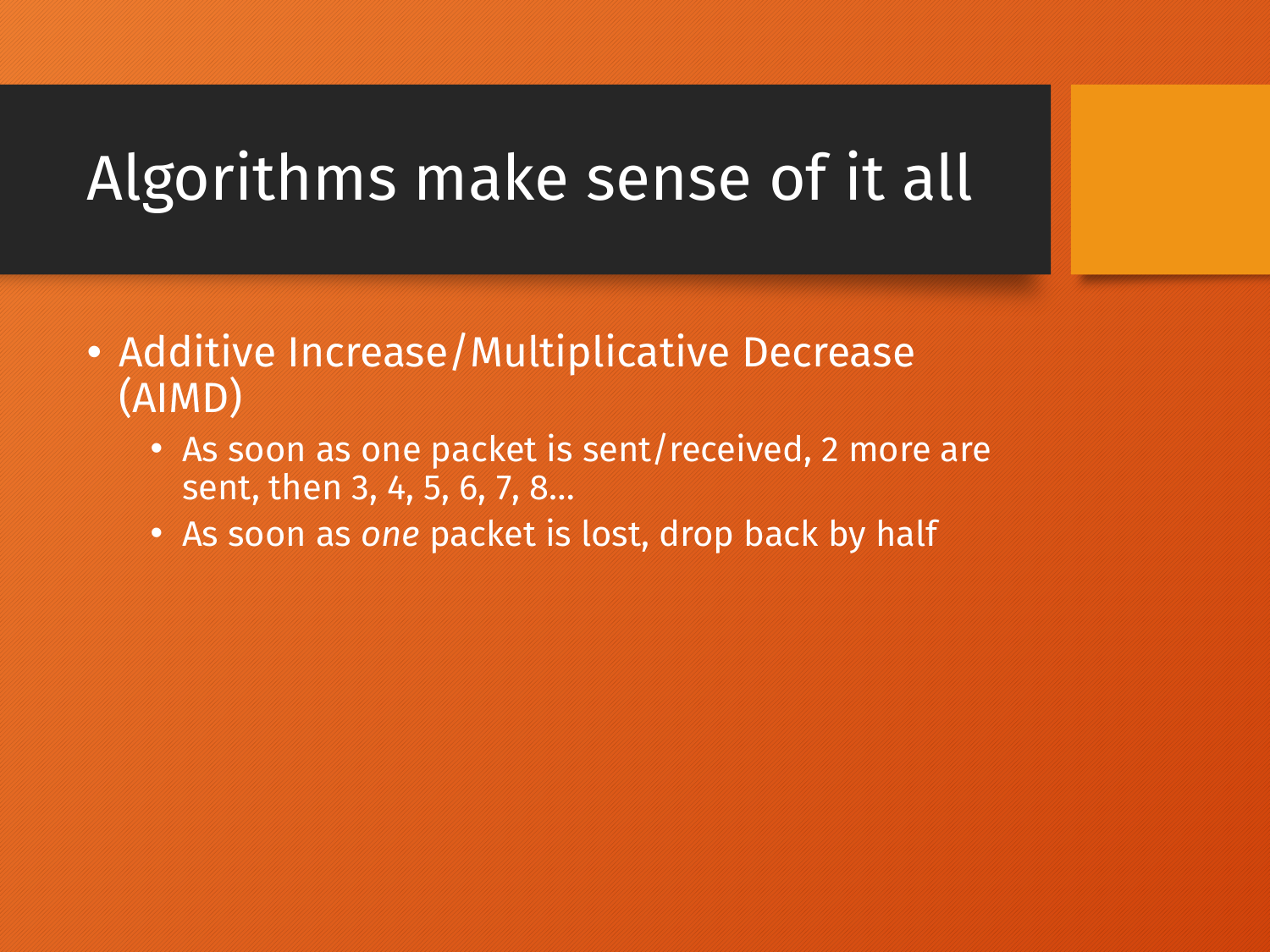

# Algorithms make sense of it all
Additive Increase/Multiplicative Decrease (AIMD)
As soon as one packet is sent/received, 2 more are sent, then 3, 4, 5, 6, 7, 8…
As soon as one packet is lost, drop back by half